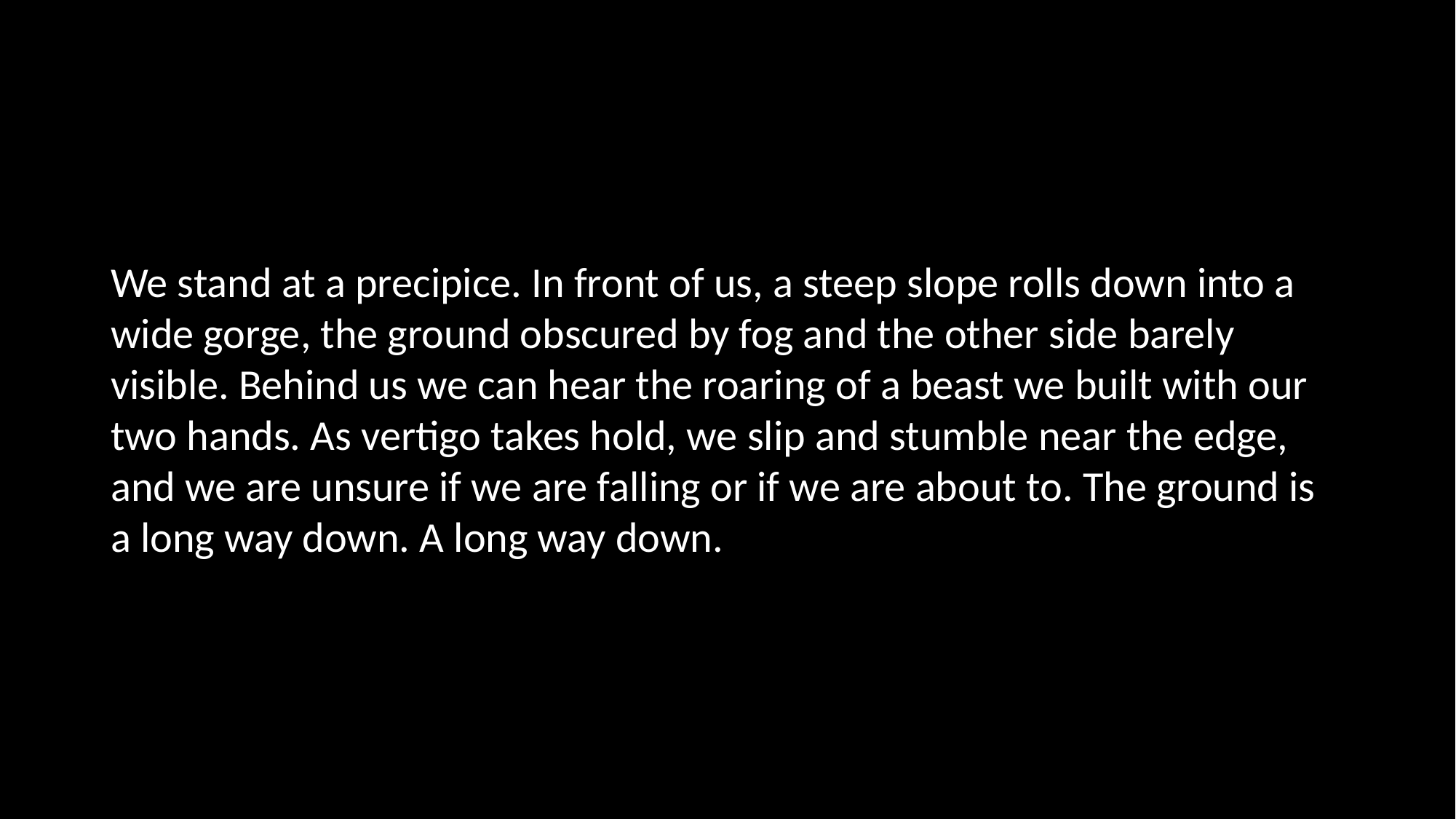

#

We stand at a precipice. In front of us, a steep slope rolls down into a wide gorge, the ground obscured by fog and the other side barely visible. Behind us we can hear the roaring of a beast we built with our two hands. As vertigo takes hold, we slip and stumble near the edge, and we are unsure if we are falling or if we are about to. The ground is a long way down. A long way down.